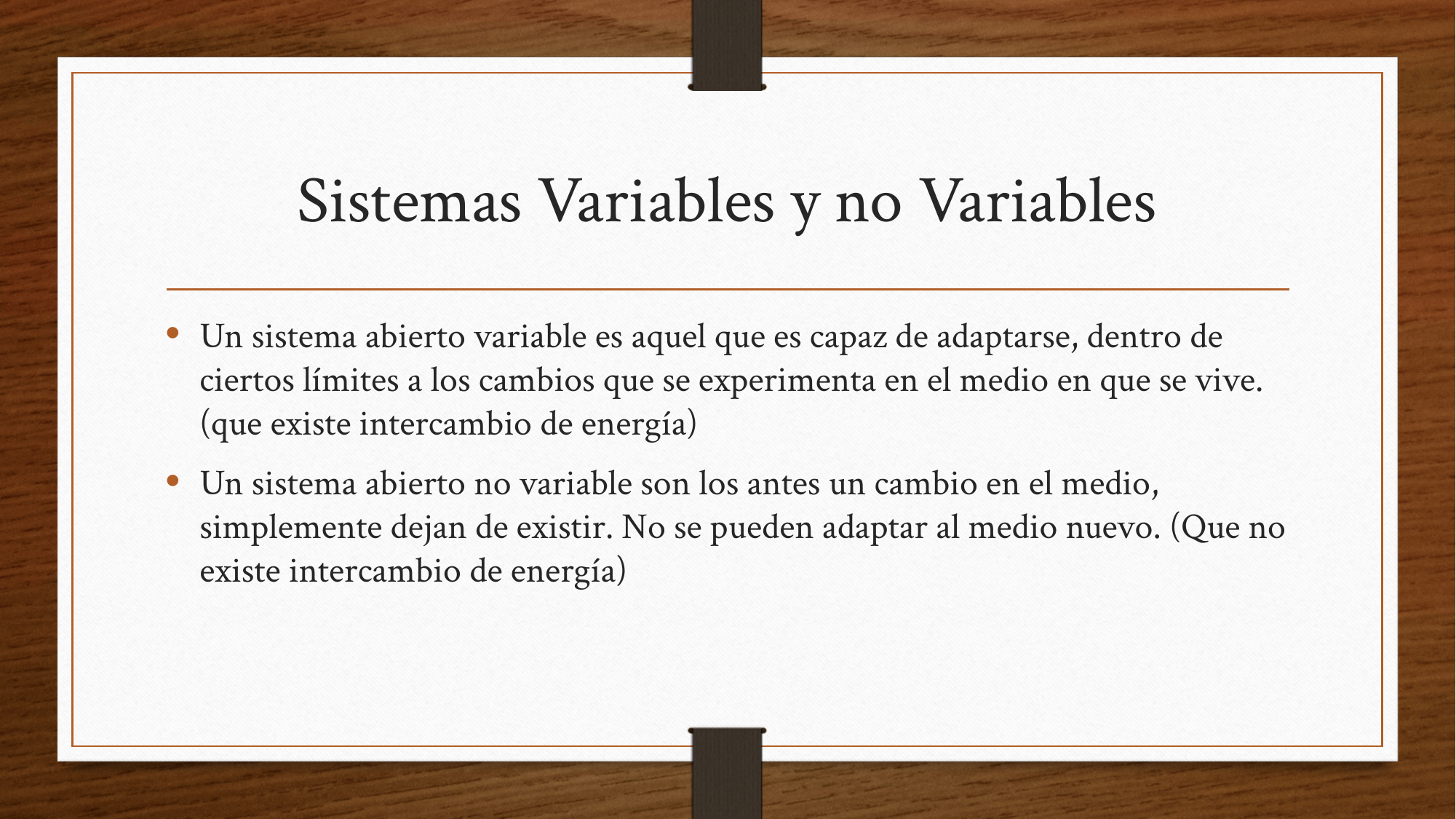

# Sistemas Variables y no Variables
Un sistema abierto variable es aquel que es capaz de adaptarse, dentro de ciertos límites a los cambios que se experimenta en el medio en que se vive. (que existe intercambio de energía)
Un sistema abierto no variable son los antes un cambio en el medio, simplemente dejan de existir. No se pueden adaptar al medio nuevo. (Que no existe intercambio de energía)